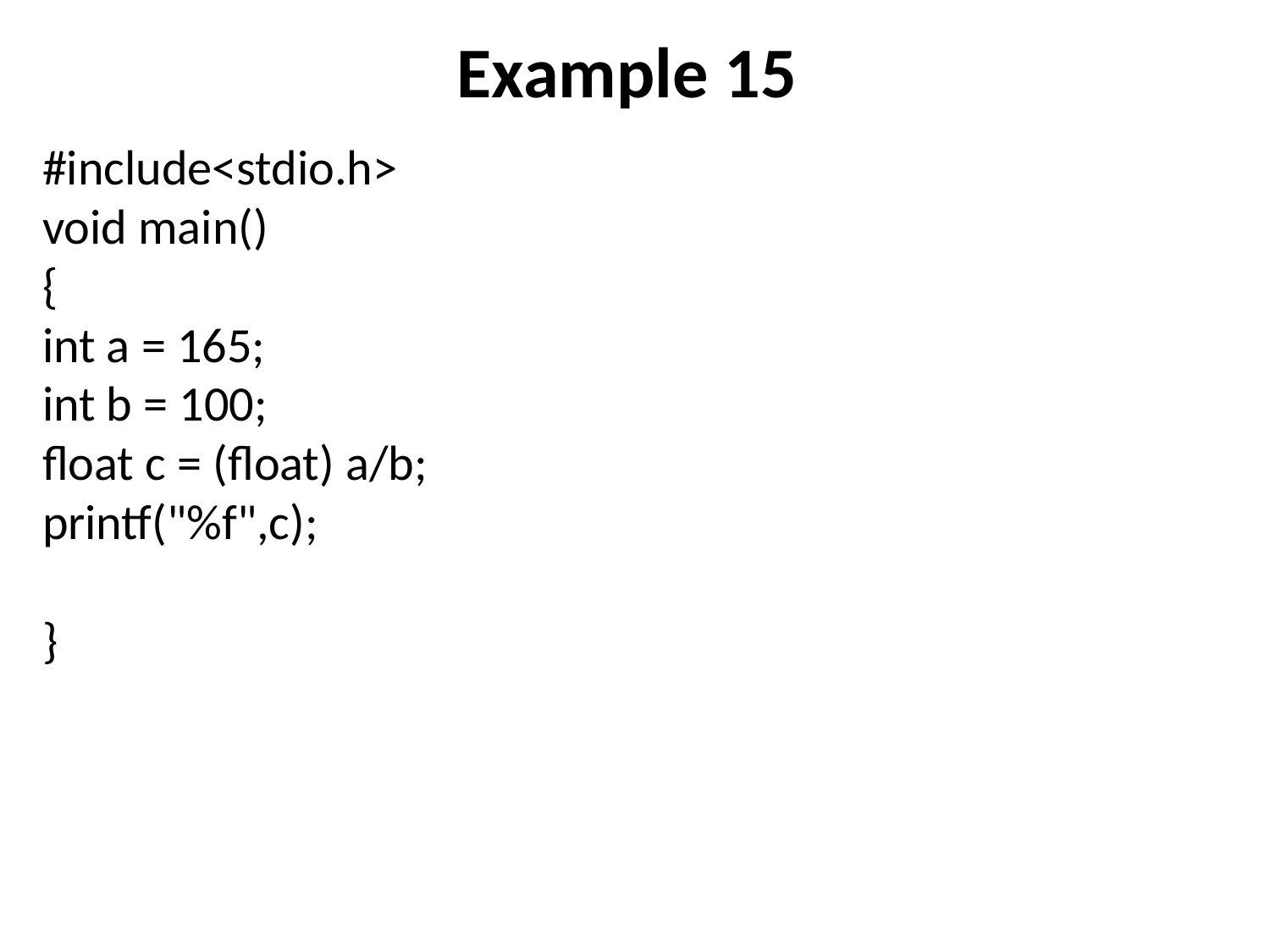

# Example 15
#include<stdio.h>
void main()
{
int a = 165;
int b = 100;
float c = (float) a/b;
printf("%f",c);
}